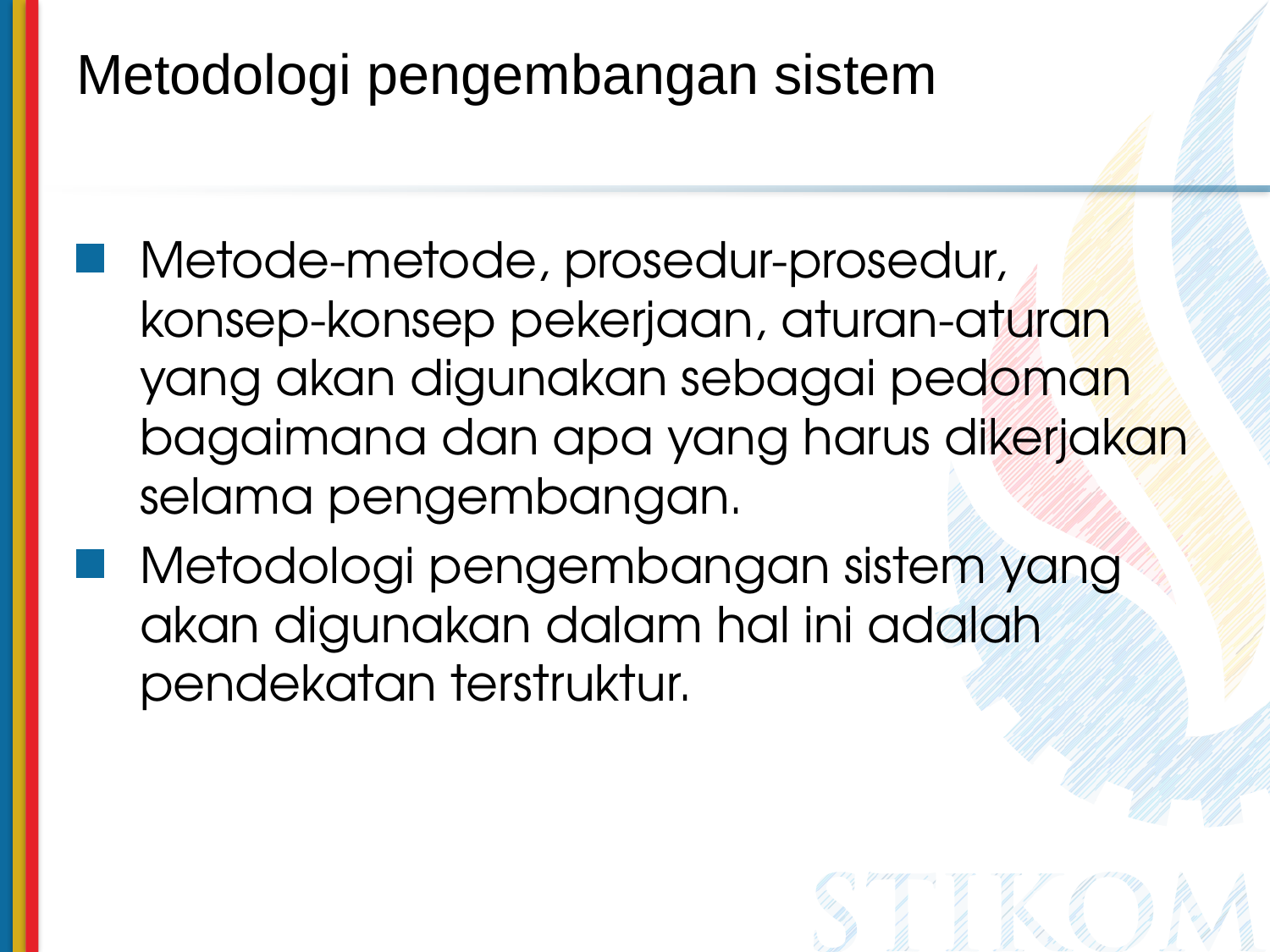

# Metodologi pengembangan sistem
Metode-metode, prosedur-prosedur, konsep-konsep pekerjaan, aturan-aturan yang akan digunakan sebagai pedoman bagaimana dan apa yang harus dikerjakan selama pengembangan.
Metodologi pengembangan sistem yang akan digunakan dalam hal ini adalah pendekatan terstruktur.